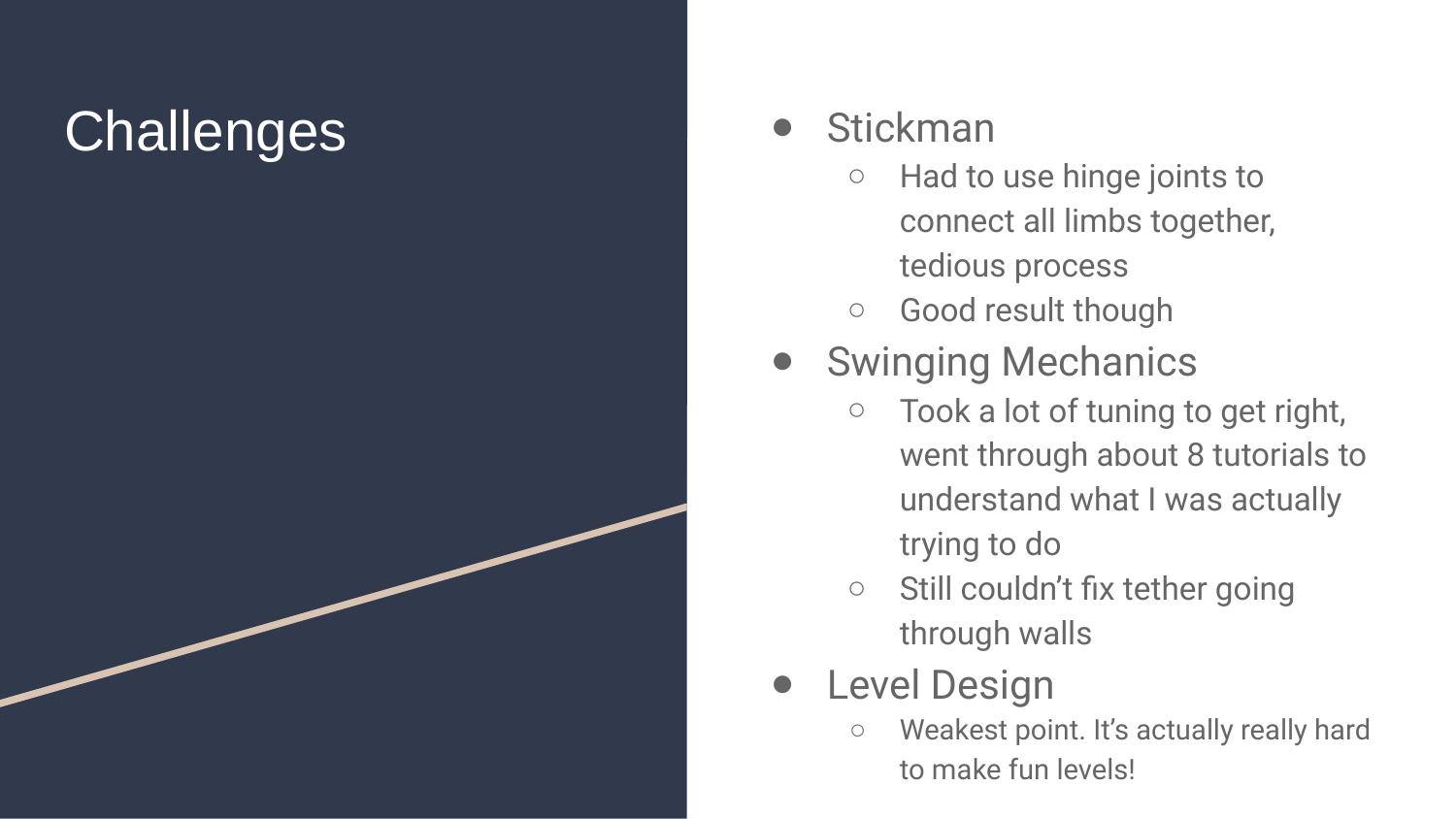

# Challenges
Stickman
Had to use hinge joints to connect all limbs together, tedious process
Good result though
Swinging Mechanics
Took a lot of tuning to get right, went through about 8 tutorials to understand what I was actually trying to do
Still couldn’t fix tether going through walls
Level Design
Weakest point. It’s actually really hard to make fun levels!